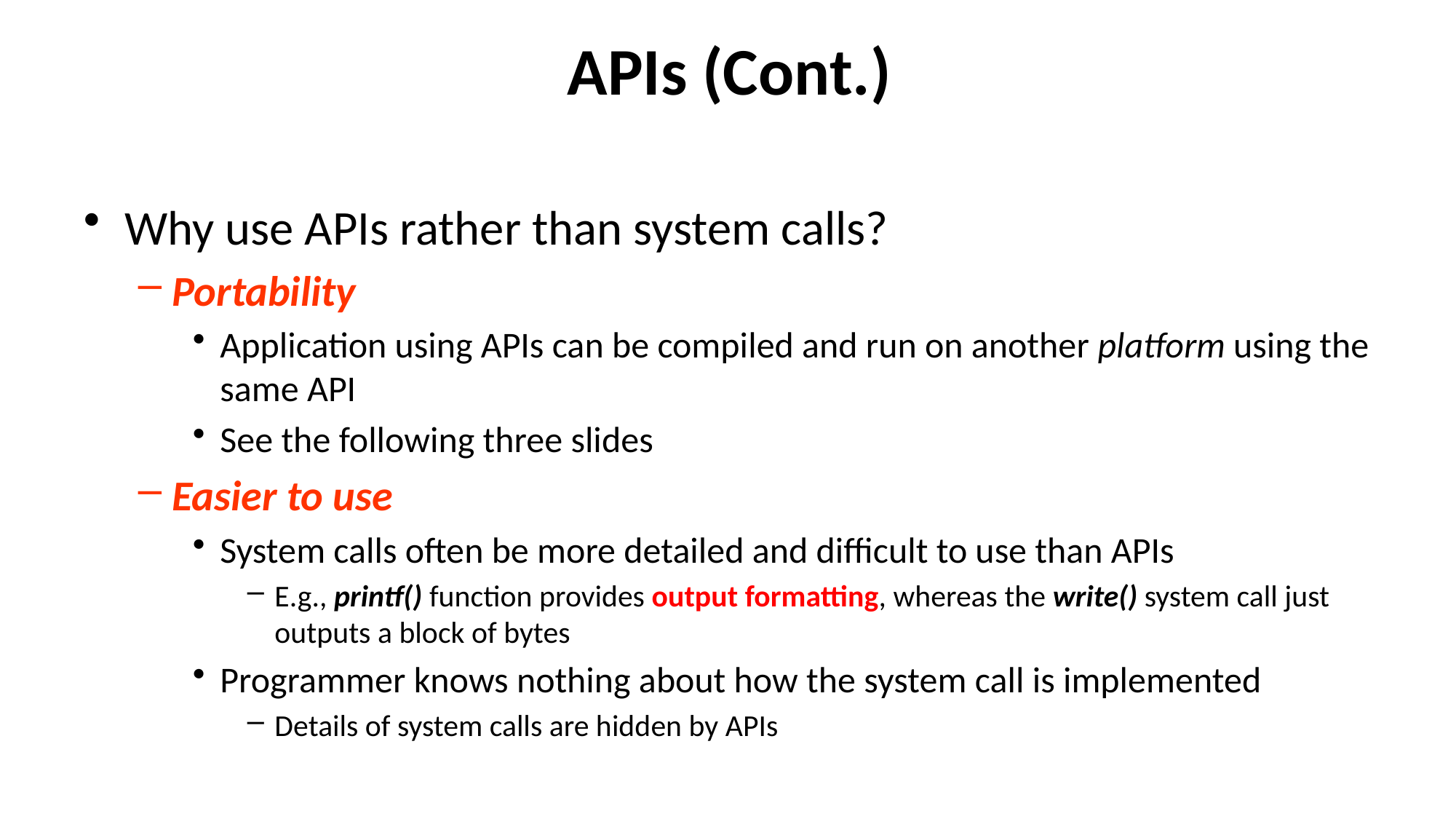

# APIs (Cont.)
Why use APIs rather than system calls?
Portability
Application using APIs can be compiled and run on another platform using the same API
See the following three slides
Easier to use
System calls often be more detailed and difficult to use than APIs
E.g., printf() function provides output formatting, whereas the write() system call just outputs a block of bytes
Programmer knows nothing about how the system call is implemented
Details of system calls are hidden by APIs